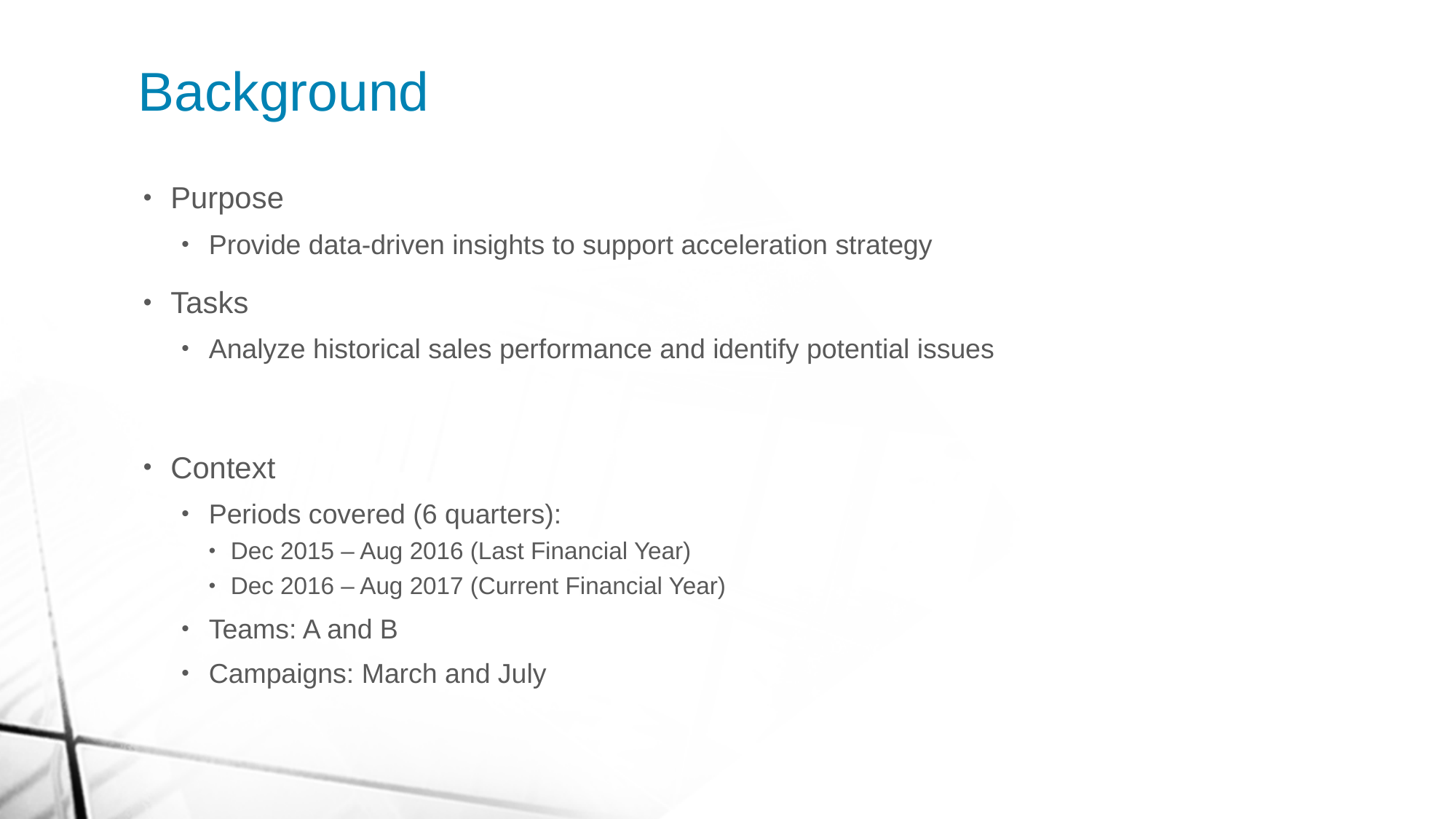

Background
Purpose
Provide data-driven insights to support acceleration strategy
Tasks
Analyze historical sales performance and identify potential issues

Context
Periods covered (6 quarters):
Dec 2015 – Aug 2016 (Last Financial Year)
Dec 2016 – Aug 2017 (Current Financial Year)
Teams: A and B
Campaigns: March and July